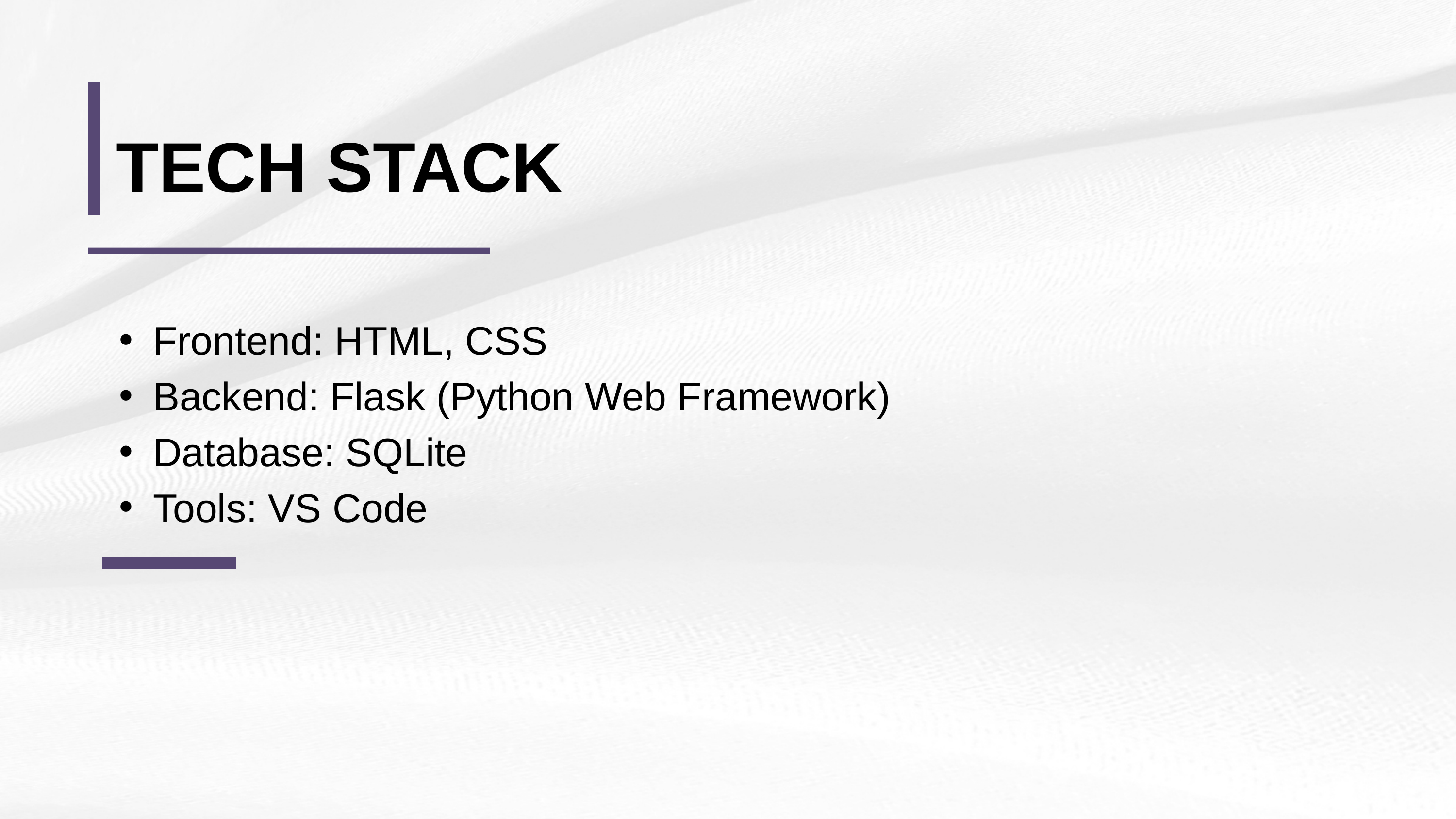

TECH STACK

Frontend: HTML, CSS
Backend: Flask (Python Web Framework)
Database: SQLite
Tools: VS Code